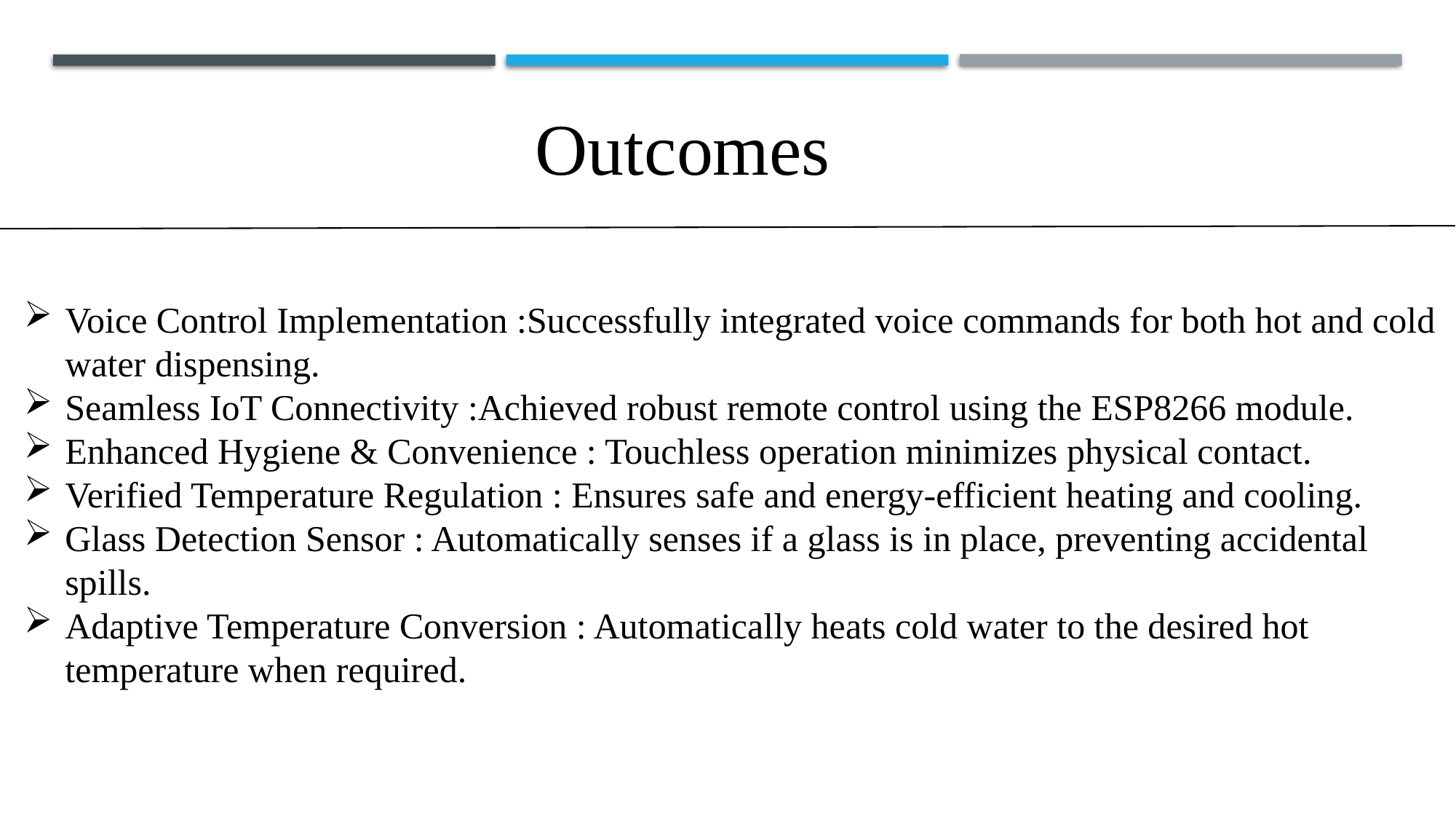

Outcomes
Voice Control Implementation :Successfully integrated voice commands for both hot and cold water dispensing.
Seamless IoT Connectivity :Achieved robust remote control using the ESP8266 module.
Enhanced Hygiene & Convenience : Touchless operation minimizes physical contact.
Verified Temperature Regulation : Ensures safe and energy-efficient heating and cooling.
Glass Detection Sensor : Automatically senses if a glass is in place, preventing accidental spills.
Adaptive Temperature Conversion : Automatically heats cold water to the desired hot temperature when required.